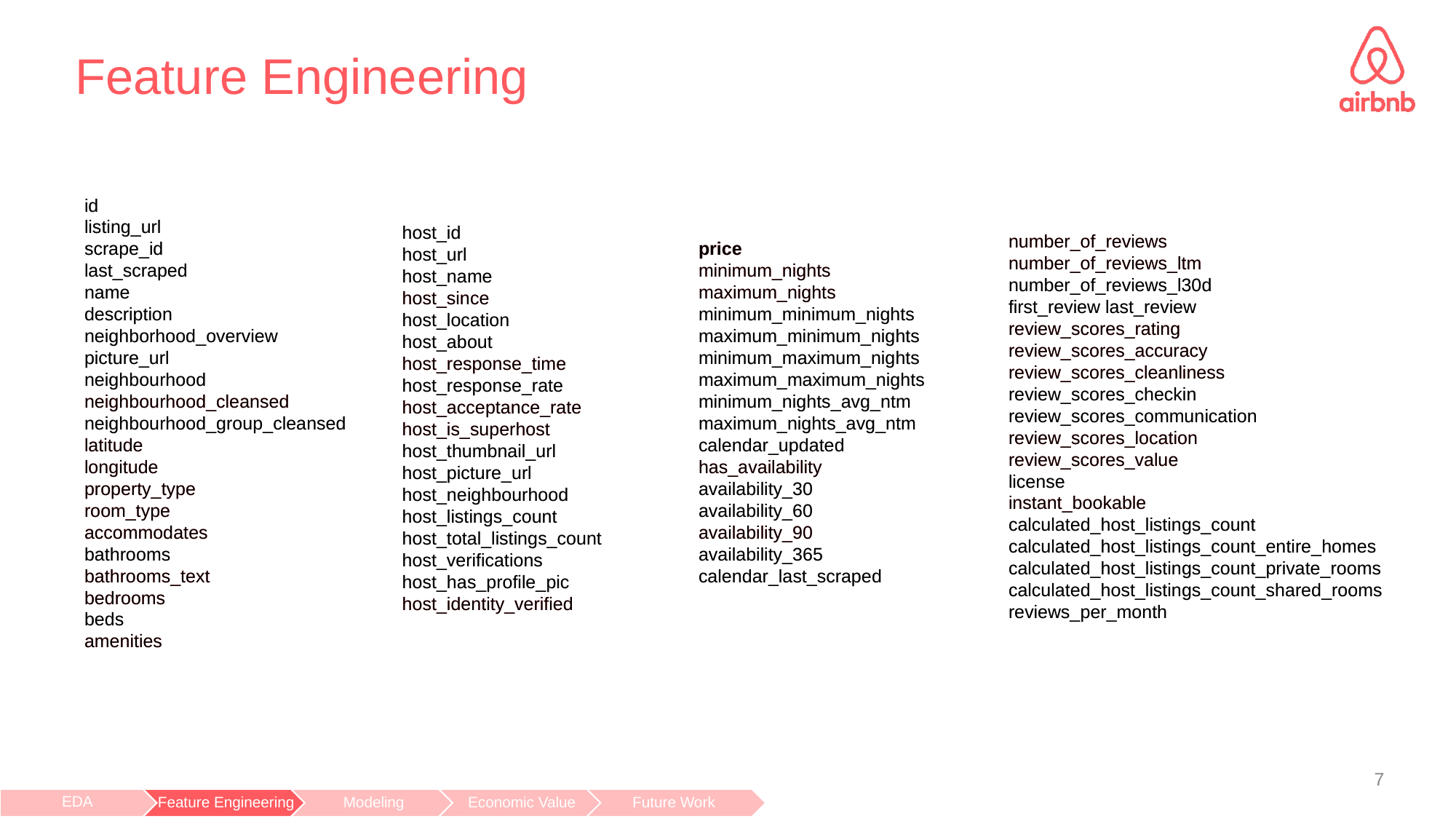

# Feature Engineering

host_id
host_url
host_name
host_since
host_location
host_about
host_response_time
host_response_rate
host_acceptance_rate
host_is_superhost
host_thumbnail_url
host_picture_url
host_neighbourhood
host_listings_count
host_total_listings_count
host_verifications
host_has_profile_pic
host_identity_verified

id
listing_url
scrape_id
last_scraped
name
description
neighborhood_overview
picture_url
neighbourhood
neighbourhood_cleansed
neighbourhood_group_cleansed
latitude
longitude
property_type
room_type
accommodates
bathrooms
bathrooms_text
bedrooms
beds
amenities

price
minimum_nights
maximum_nights
minimum_minimum_nights
maximum_minimum_nights
minimum_maximum_nights
maximum_maximum_nights
minimum_nights_avg_ntm
maximum_nights_avg_ntm
calendar_updated
has_availability
availability_30
availability_60
availability_90
availability_365
calendar_last_scraped

number_of_reviews
number_of_reviews_ltm
number_of_reviews_l30d
first_review last_review
review_scores_rating
review_scores_accuracy
review_scores_cleanliness
review_scores_checkin
review_scores_communication
review_scores_location
review_scores_value
license
instant_bookable
calculated_host_listings_count calculated_host_listings_count_entire_homes calculated_host_listings_count_private_rooms calculated_host_listings_count_shared_rooms reviews_per_month

host_id
host_url
host_name
host_since
host_location
host_about
host_response_time
host_response_rate
host_acceptance_rate
host_is_superhost
host_thumbnail_url
host_picture_url
host_neighbourhood
host_listings_count
host_total_listings_count
host_verifications
host_has_profile_pic
host_identity_verified

id
listing_url
scrape_id
last_scraped
name
description
neighborhood_overview
picture_url
neighbourhood
neighbourhood_cleansed
neighbourhood_group_cleansed
latitude
longitude
property_type
room_type
accommodates
bathrooms
bathrooms_text
bedrooms
beds
amenities

price
minimum_nights
maximum_nights
minimum_minimum_nights
maximum_minimum_nights
minimum_maximum_nights
maximum_maximum_nights
minimum_nights_avg_ntm
maximum_nights_avg_ntm
calendar_updated
has_availability
availability_30
availability_60
availability_90
availability_365
calendar_last_scraped

number_of_reviews
number_of_reviews_ltm
number_of_reviews_l30d
first_review last_review
review_scores_rating
review_scores_accuracy
review_scores_cleanliness
review_scores_checkin
review_scores_communication
review_scores_location
review_scores_value
license
instant_bookable
calculated_host_listings_count calculated_host_listings_count_entire_homes calculated_host_listings_count_private_rooms calculated_host_listings_count_shared_rooms reviews_per_month

7
EDA
Economic Value
Future Work
Feature Engineering
Modeling